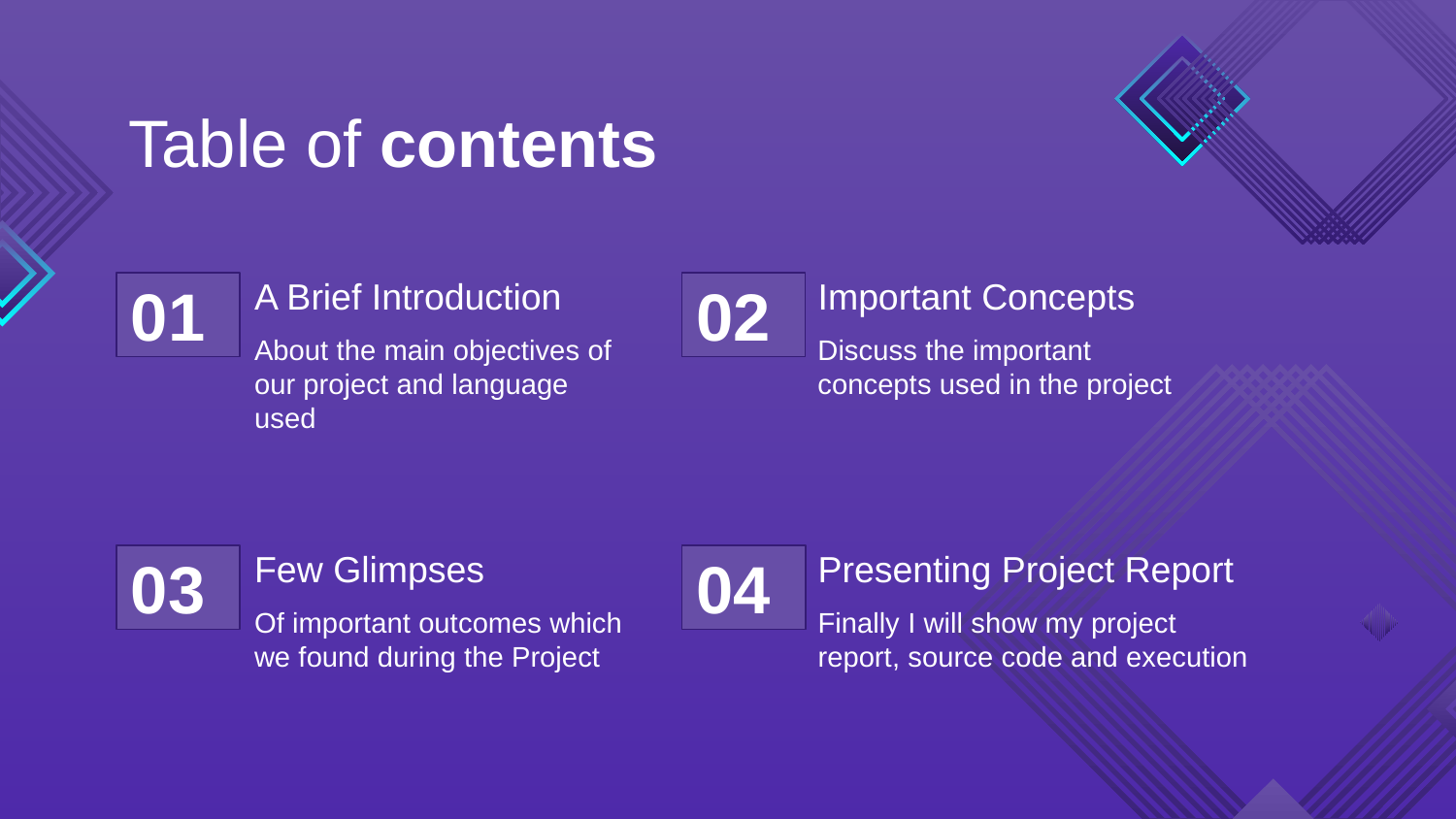

Table of contents
# A Brief Introduction
Important Concepts
01
02
About the main objectives of our project and language used
Discuss the important concepts used in the project
Few Glimpses
Presenting Project Report
03
04
Of important outcomes which we found during the Project
Finally I will show my project report, source code and execution